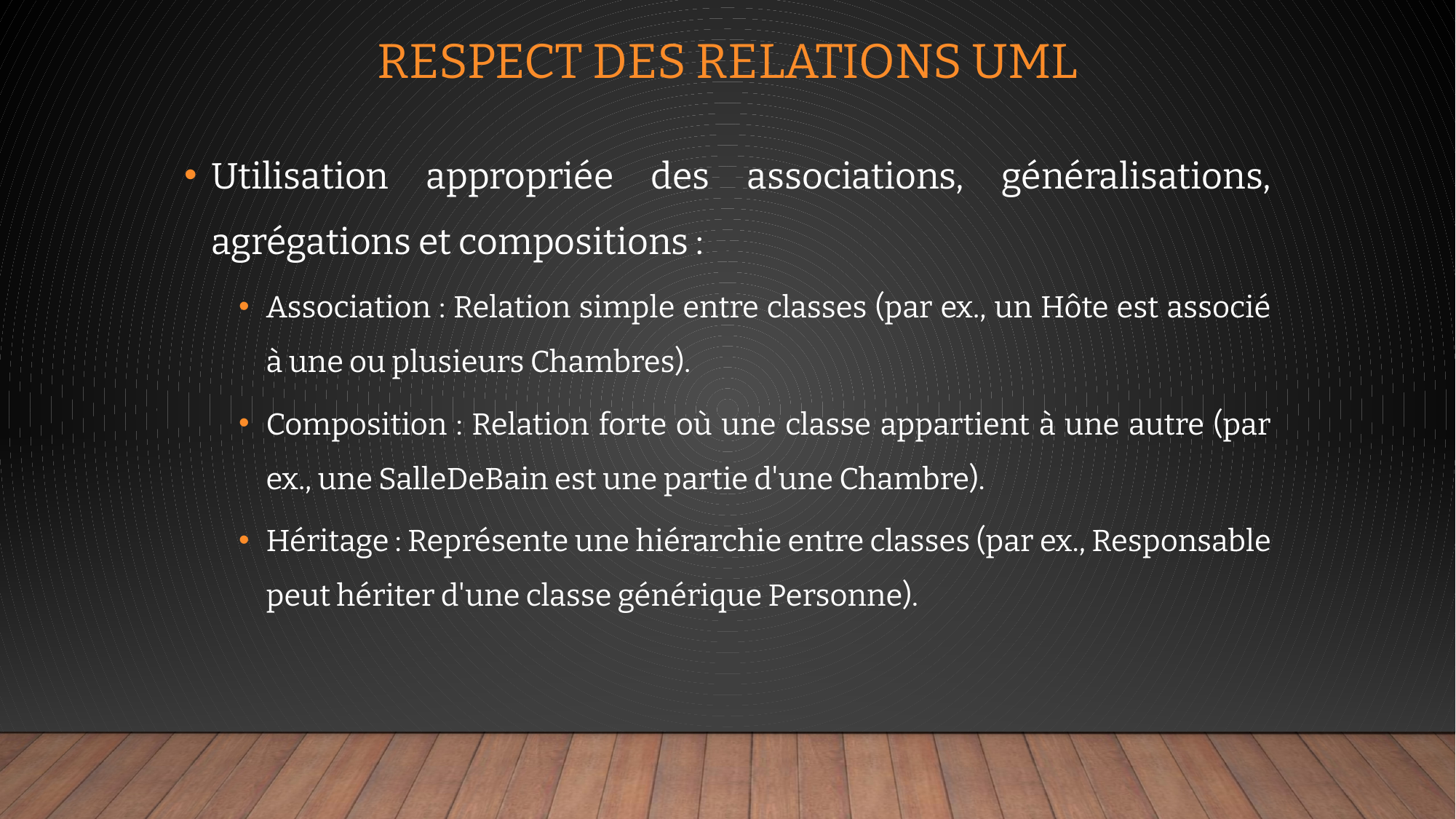

# Respect des relations UML
Utilisation appropriée des associations, généralisations, agrégations et compositions :
Association : Relation simple entre classes (par ex., un Hôte est associé à une ou plusieurs Chambres).
Composition : Relation forte où une classe appartient à une autre (par ex., une SalleDeBain est une partie d'une Chambre).
Héritage : Représente une hiérarchie entre classes (par ex., Responsable peut hériter d'une classe générique Personne).